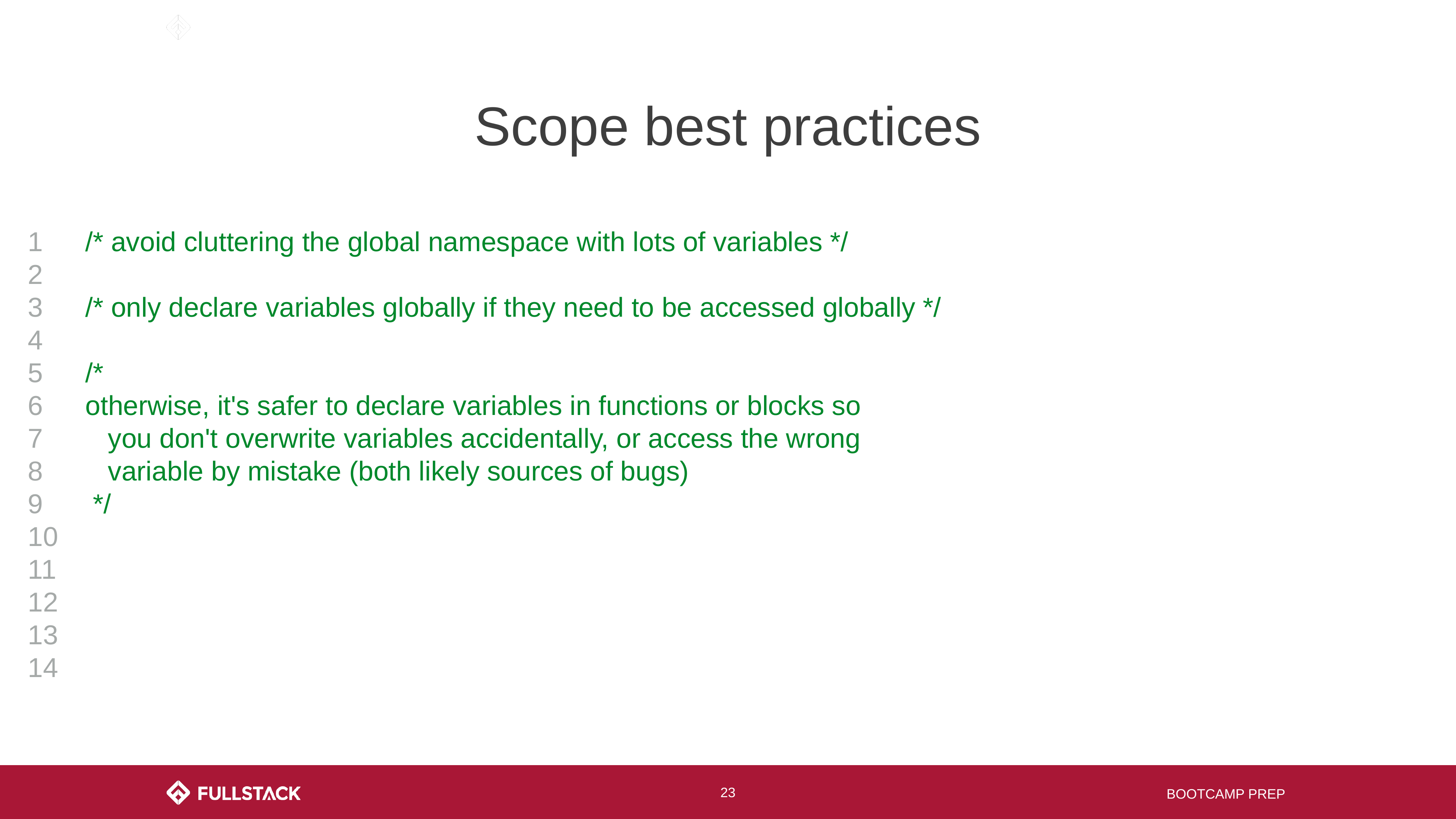

# Scope best practices
1
2
3
4
5
6
7
8
9
10
11
12
13
14

/* avoid cluttering the global namespace with lots of variables */

/* only declare variables globally if they need to be accessed globally */

/*
otherwise, it's safer to declare variables in functions or blocks so
   you don't overwrite variables accidentally, or access the wrong
   variable by mistake (both likely sources of bugs)
 */
23
BOOTCAMP PREP